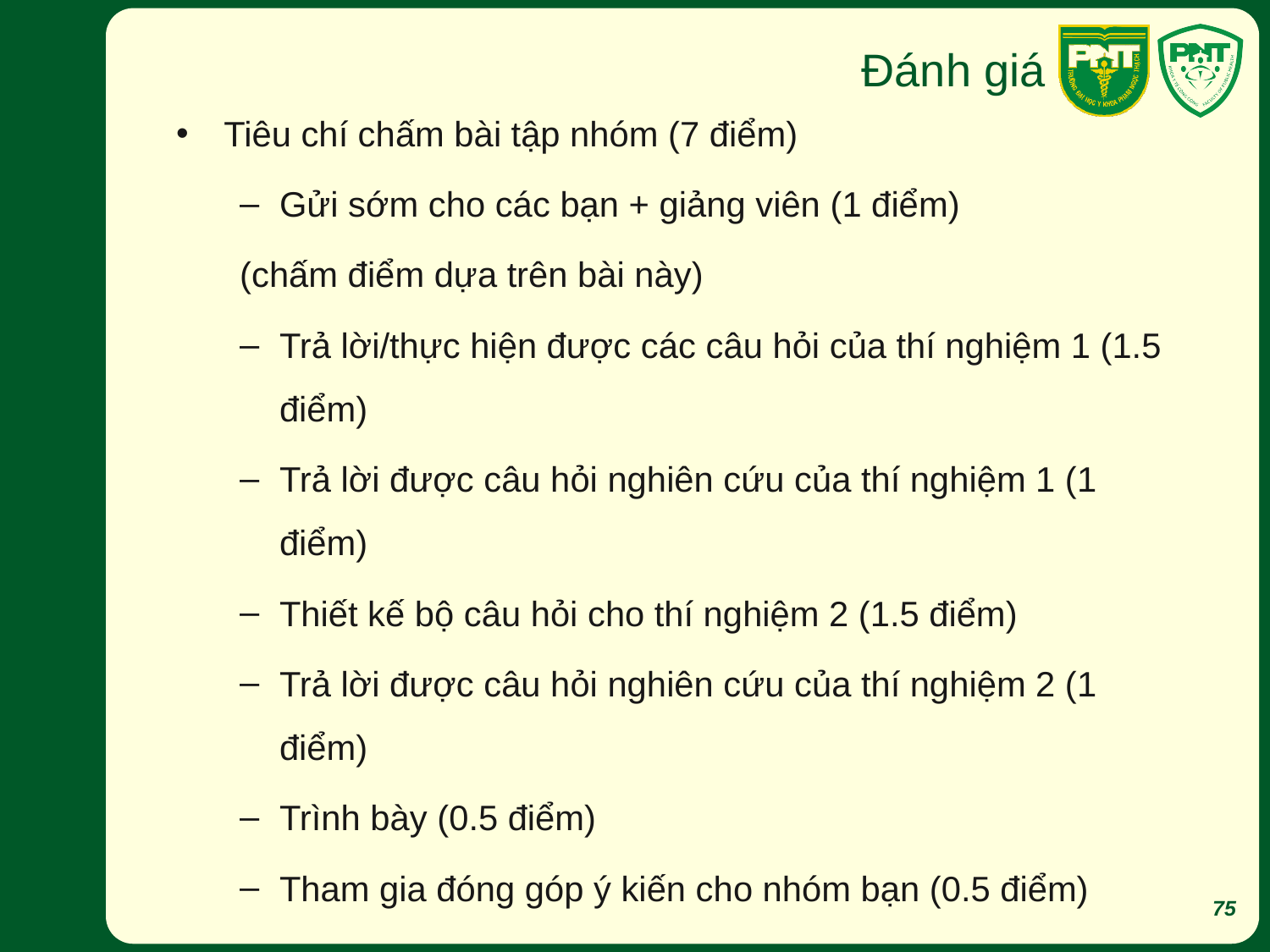

# Đánh giá
Tiêu chí chấm bài tập nhóm (7 điểm)
Gửi sớm cho các bạn + giảng viên (1 điểm)
(chấm điểm dựa trên bài này)
Trả lời/thực hiện được các câu hỏi của thí nghiệm 1 (1.5 điểm)
Trả lời được câu hỏi nghiên cứu của thí nghiệm 1 (1 điểm)
Thiết kế bộ câu hỏi cho thí nghiệm 2 (1.5 điểm)
Trả lời được câu hỏi nghiên cứu của thí nghiệm 2 (1 điểm)
Trình bày (0.5 điểm)
Tham gia đóng góp ý kiến cho nhóm bạn (0.5 điểm)
75